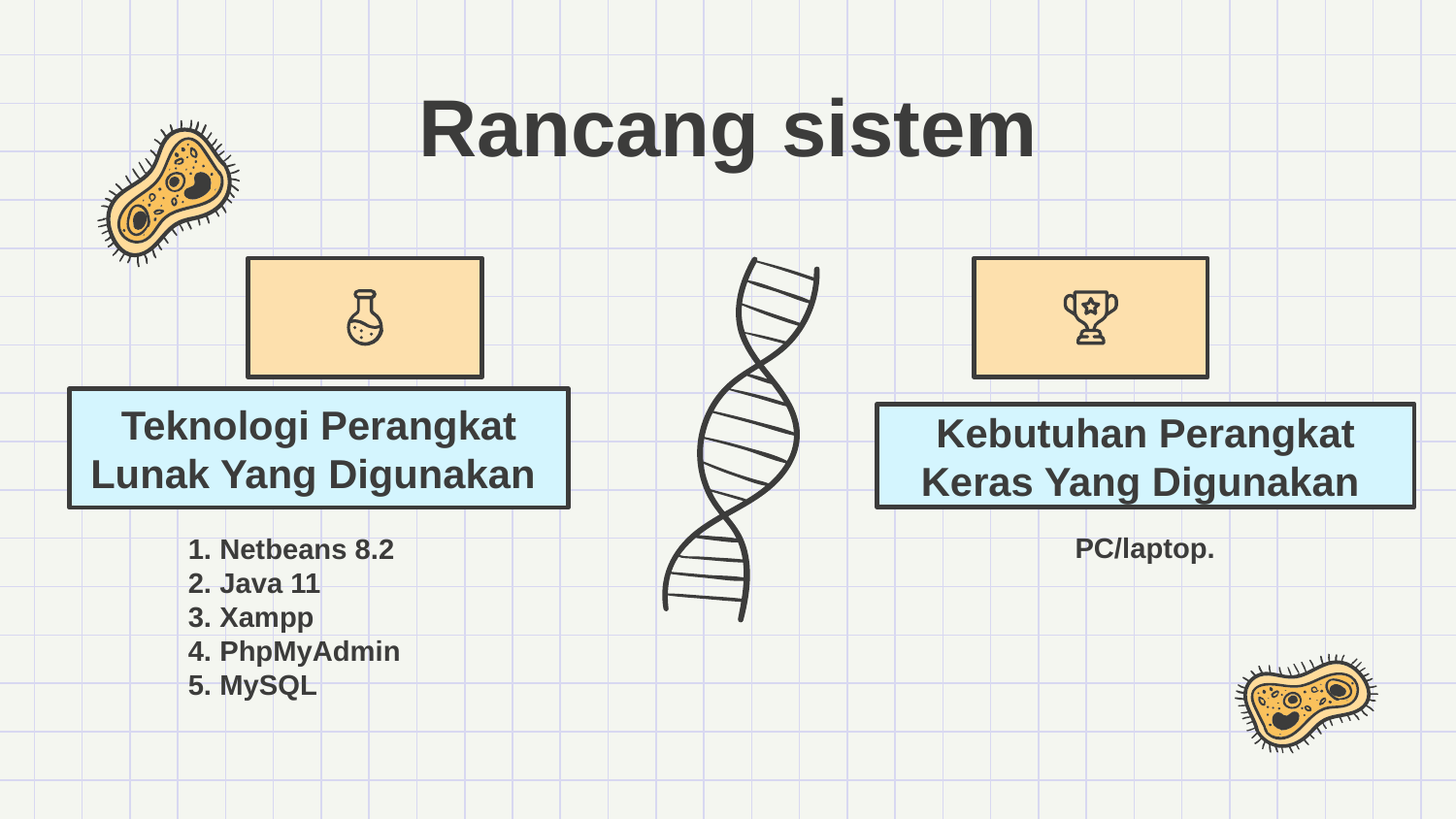

# Rancang sistem

Teknologi Perangkat Lunak Yang Digunakan
Kebutuhan Perangkat Keras Yang Digunakan

1. Netbeans 8.2
2. Java 11
3. Xampp
4. PhpMyAdmin
5. MySQL
PC/laptop.